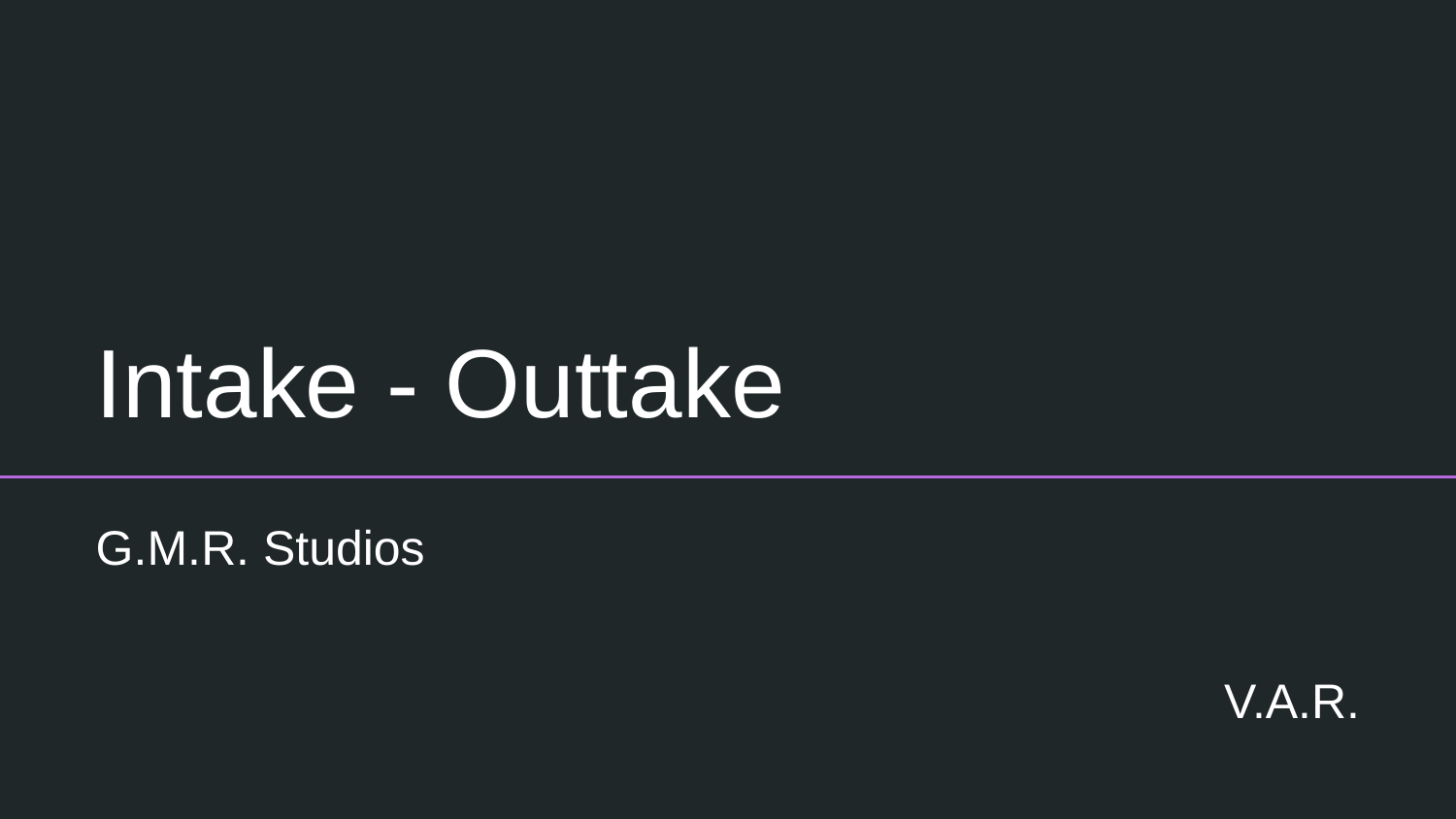

# Intake - Outtake
G.M.R. Studios
V.A.R.